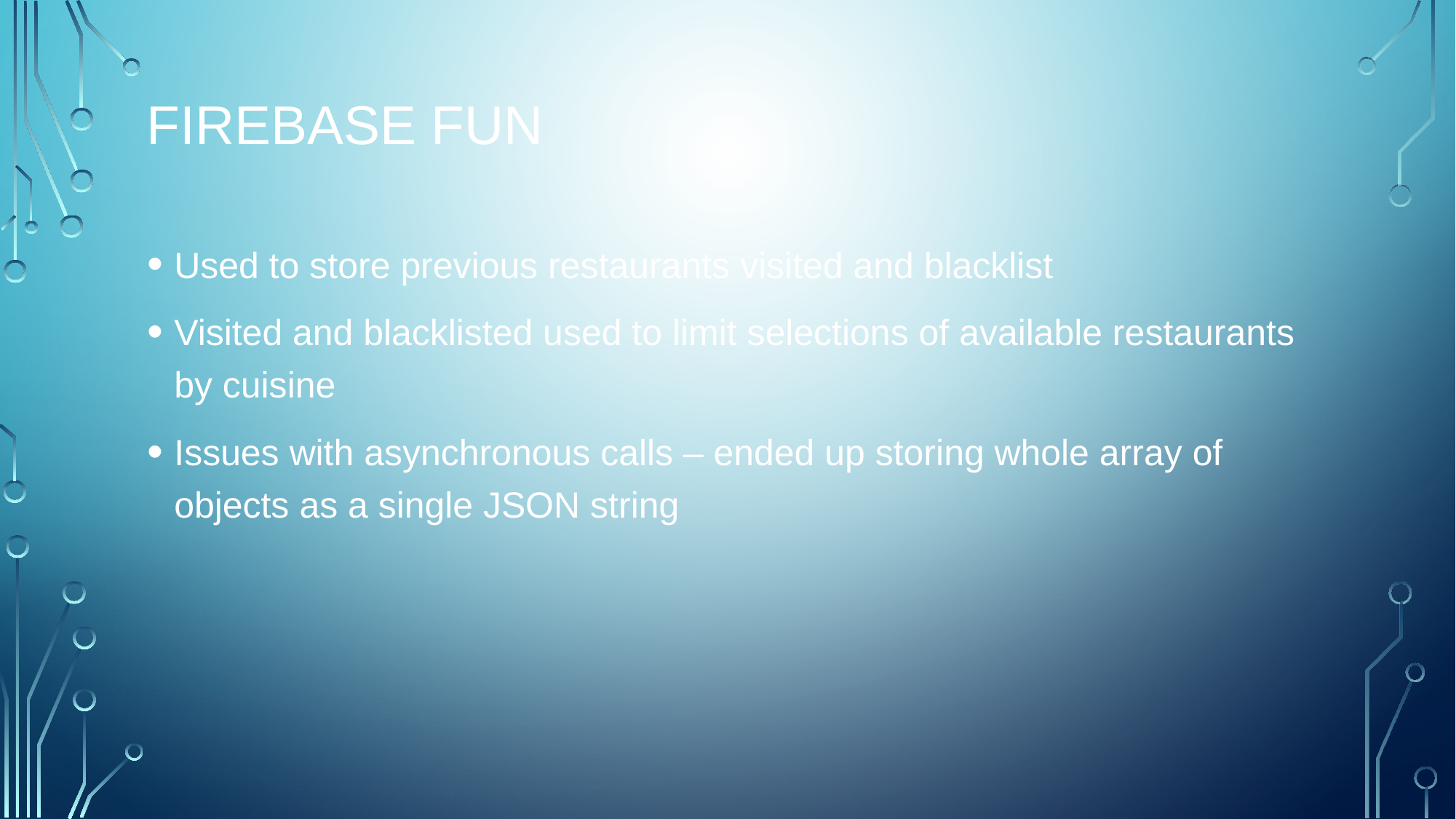

Firebase fun
Used to store previous restaurants visited and blacklist
Visited and blacklisted used to limit selections of available restaurants by cuisine
Issues with asynchronous calls – ended up storing whole array of objects as a single JSON string